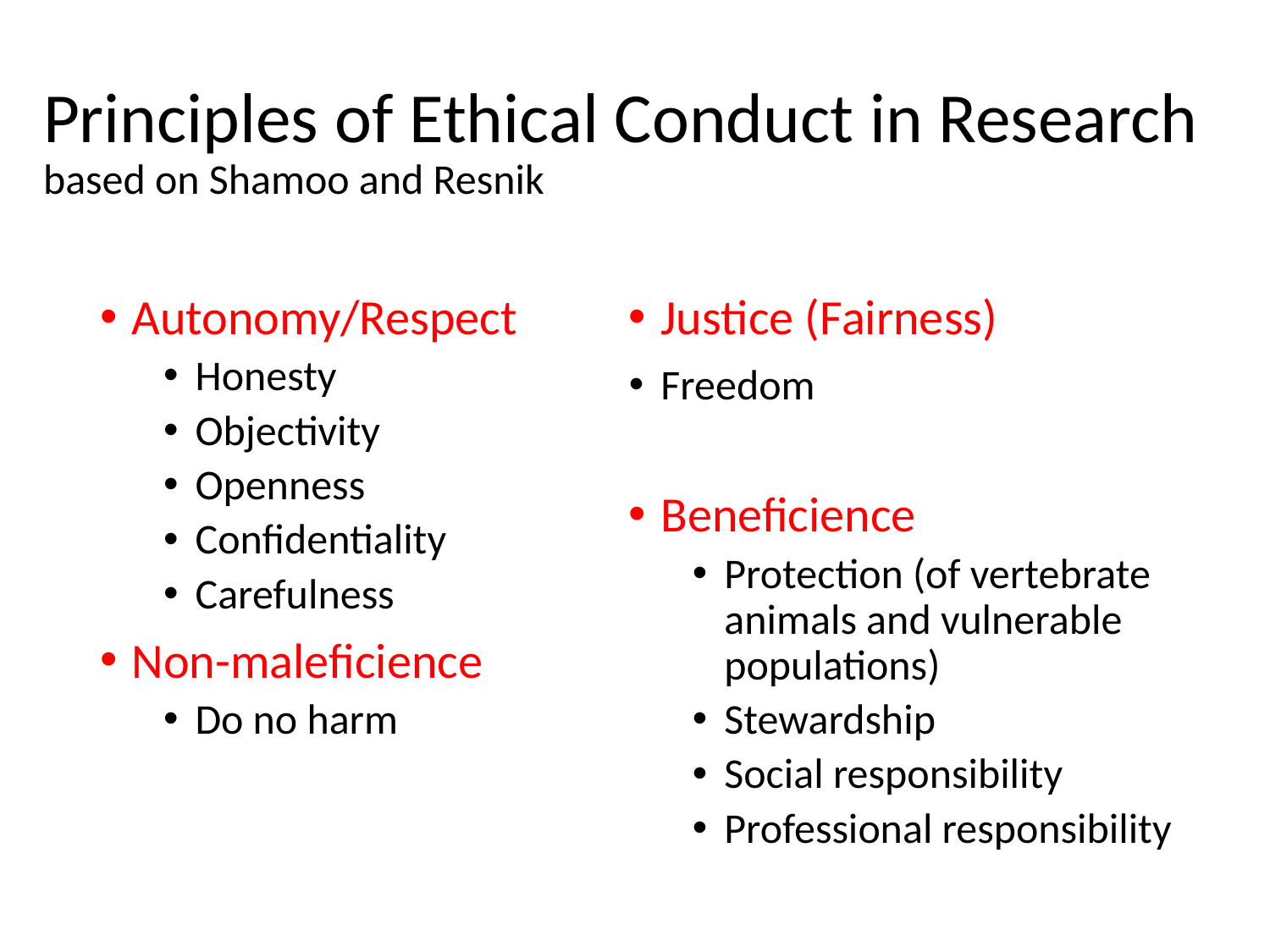

# Principles of Ethical Conduct in Research based on Shamoo and Resnik
Autonomy/Respect
Honesty
Objectivity
Openness
Confidentiality
Carefulness
Non-maleficience
Do no harm
Justice (Fairness)
Freedom

Beneficience
Protection (of vertebrate animals and vulnerable populations)
Stewardship
Social responsibility
Professional responsibility